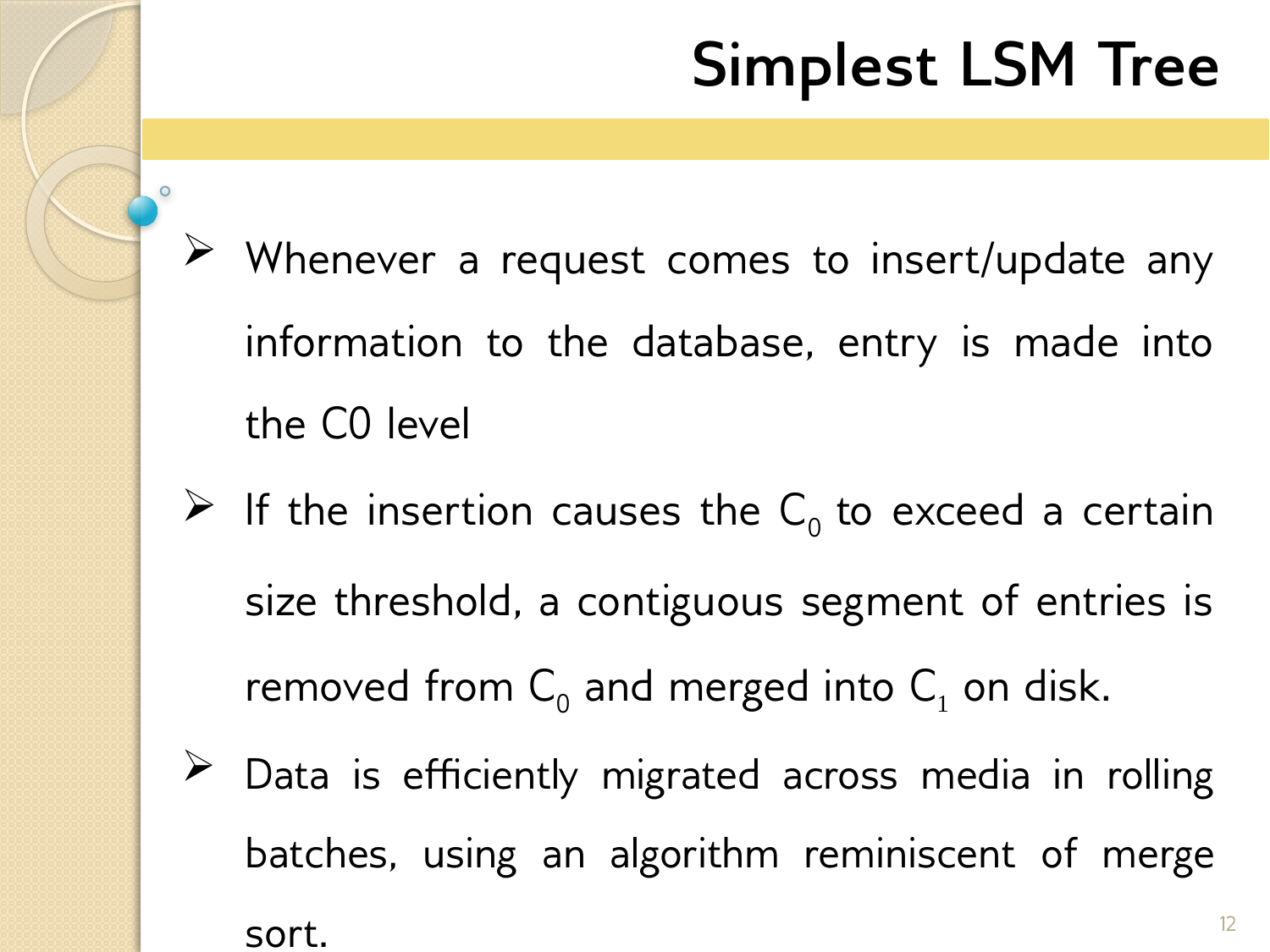

Simplest LSM Tree

Whenever a request comes to insert/update any information to the database, entry is made into the C0 level
If the insertion causes the C0 to exceed a certain size threshold, a contiguous segment of entries is removed from C0 and merged into C1 on disk.
Data is efficiently migrated across media in rolling batches, using an algorithm reminiscent of merge sort.
12